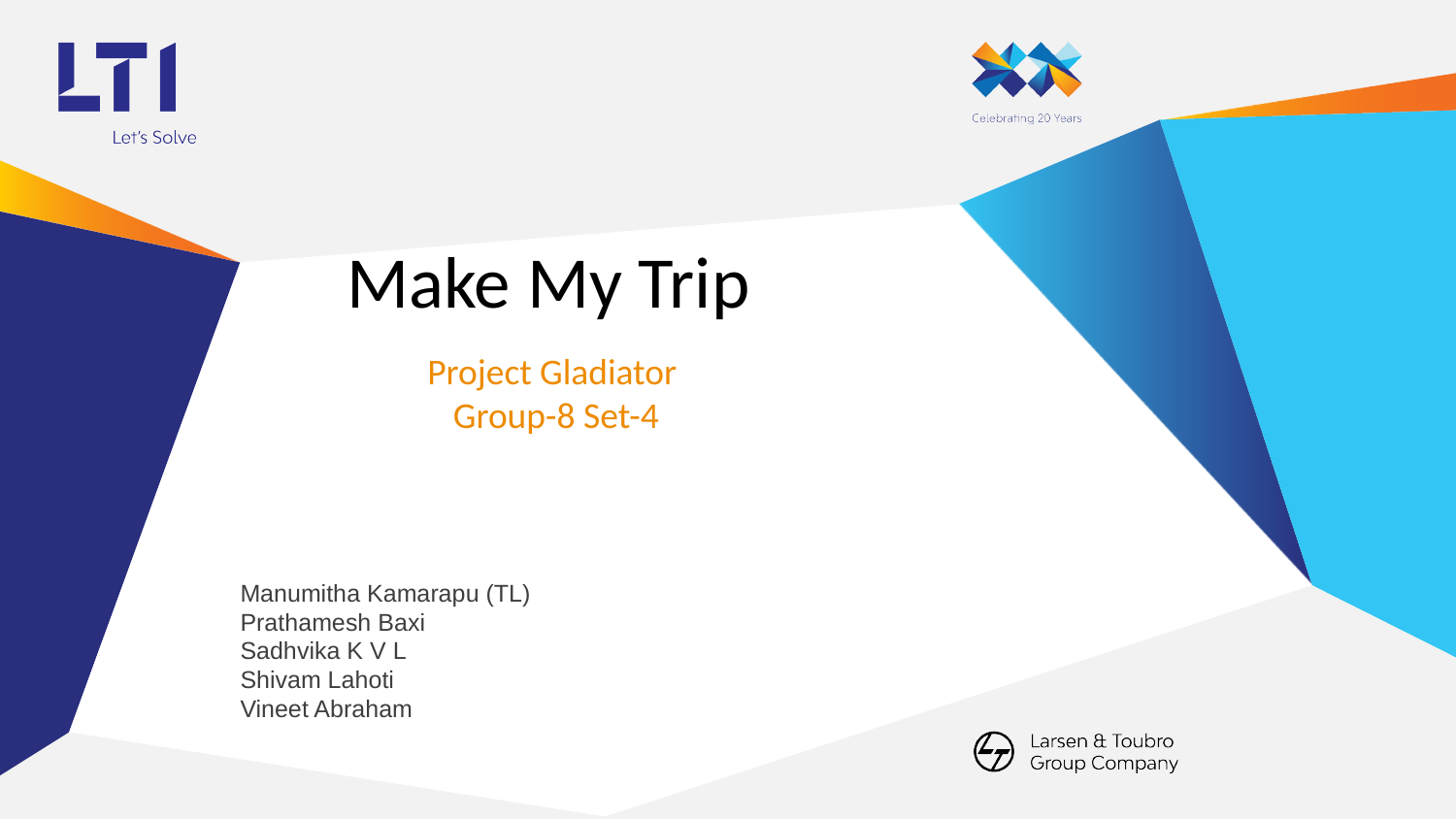

# Make My Trip
Project Gladiator
Group-8 Set-4
Manumitha Kamarapu (TL)
Prathamesh Baxi
Sadhvika K V L
Shivam Lahoti
Vineet Abraham